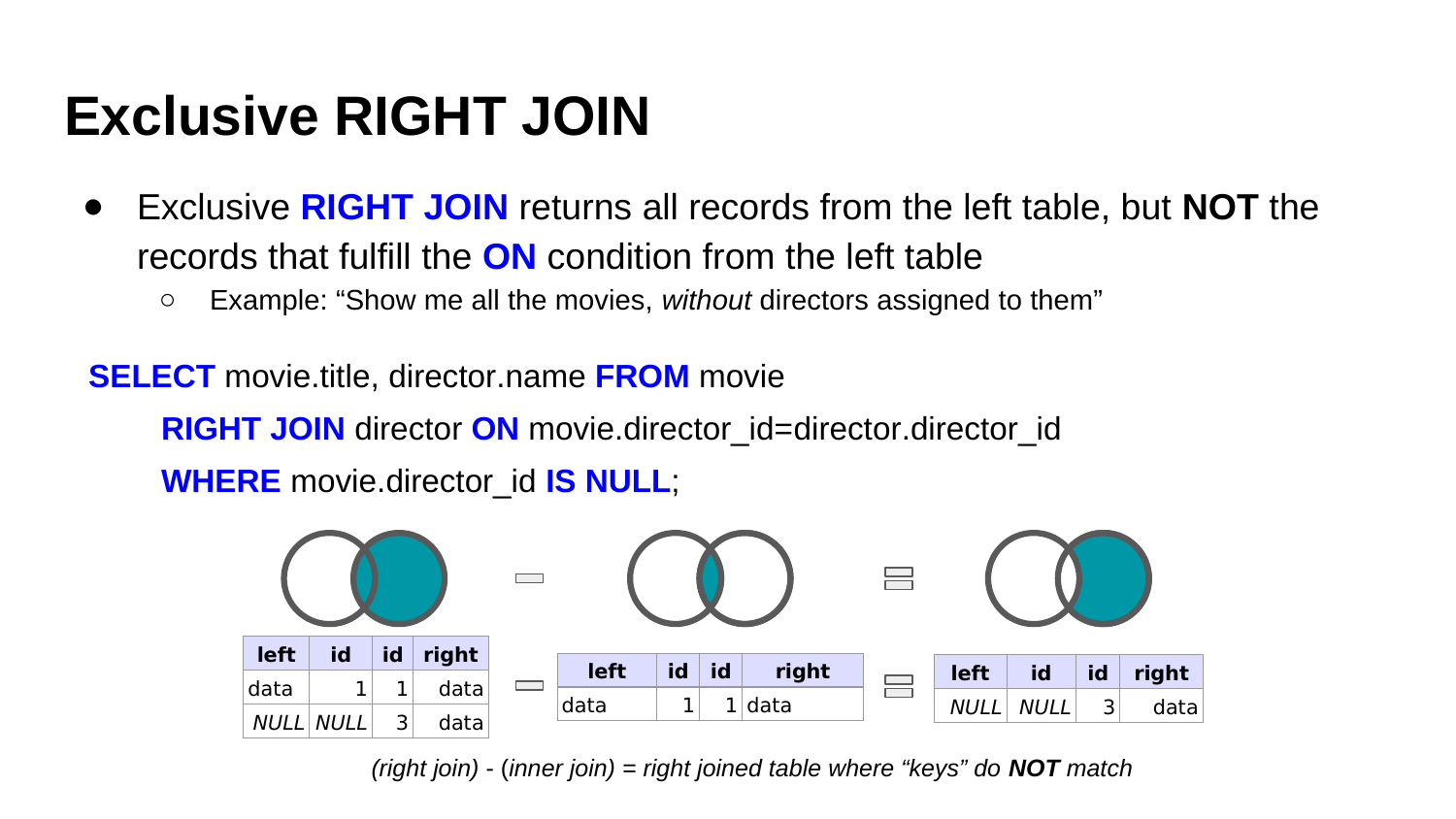

# Exclusive RIGHT JOIN
Exclusive RIGHT JOIN returns all records from the left table, but NOT the records that fulfill the ON condition from the left table
Example: “Show me all the movies, without directors assigned to them”
SELECT movie.title, director.name FROM movie
RIGHT JOIN director ON movie.director_id=director.director_id
WHERE movie.director_id IS NULL;

| left | id | id | right |
| --- | --- | --- | --- |
| data | 1 | 1 | data |
| NULL | NULL | 3 | data |
| left | id | id | right |
| --- | --- | --- | --- |
| data | 1 | 1 | data |
| left | id | id | right |
| --- | --- | --- | --- |
| NULL | NULL | 3 | data |

(right join) - (inner join) = right joined table where “keys” do NOT match